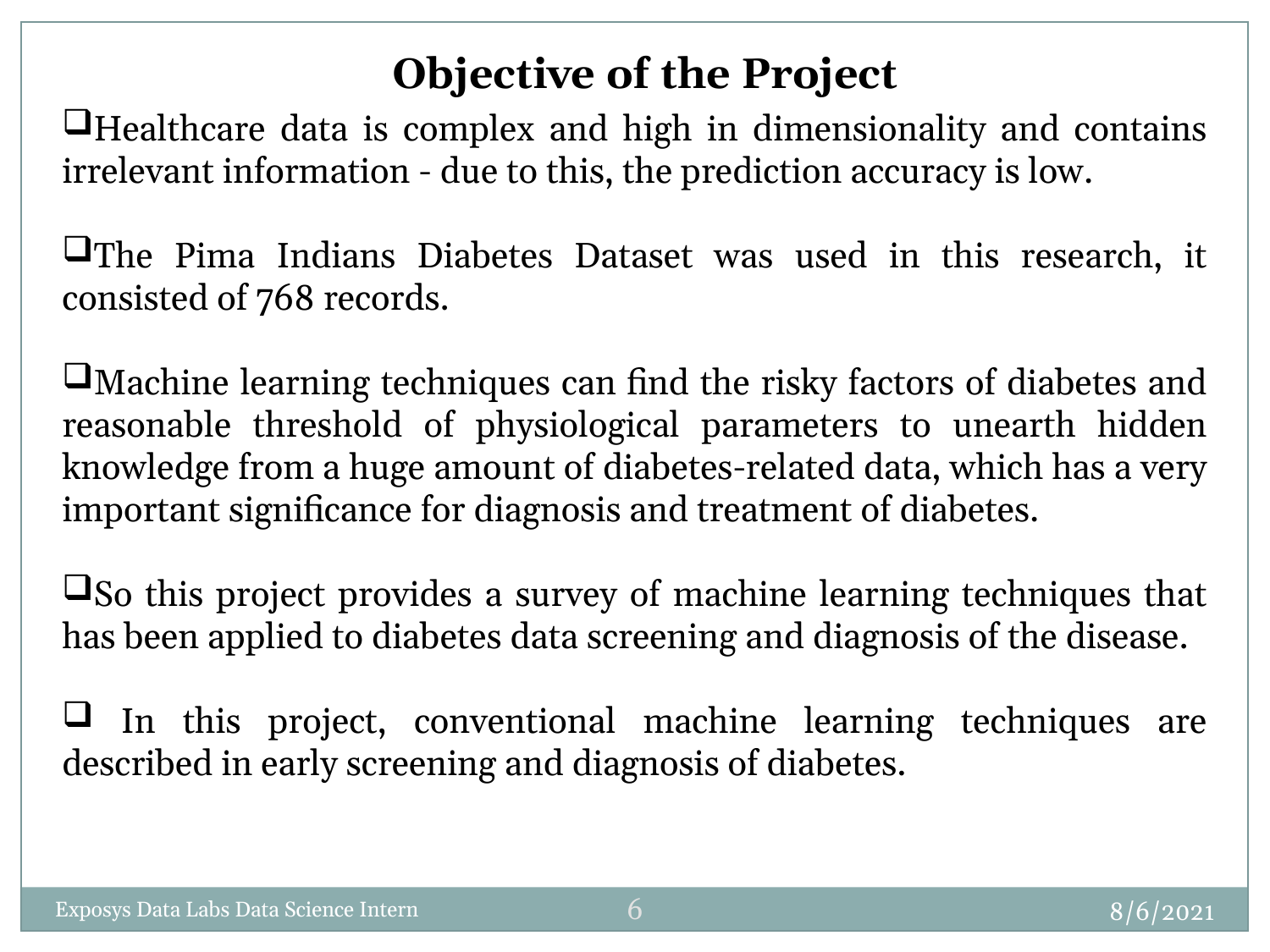

Objective of the Project
Healthcare data is complex and high in dimensionality and contains irrelevant information - due to this, the prediction accuracy is low.

The Pima Indians Diabetes Dataset was used in this research, it consisted of 768 records.

Machine learning techniques can find the risky factors of diabetes and reasonable threshold of physiological parameters to unearth hidden knowledge from a huge amount of diabetes-related data, which has a very important significance for diagnosis and treatment of diabetes.

So this project provides a survey of machine learning techniques that has been applied to diabetes data screening and diagnosis of the disease.

 In this project, conventional machine learning techniques are described in early screening and diagnosis of diabetes.
6
8/6/2021
Exposys Data Labs Data Science Intern